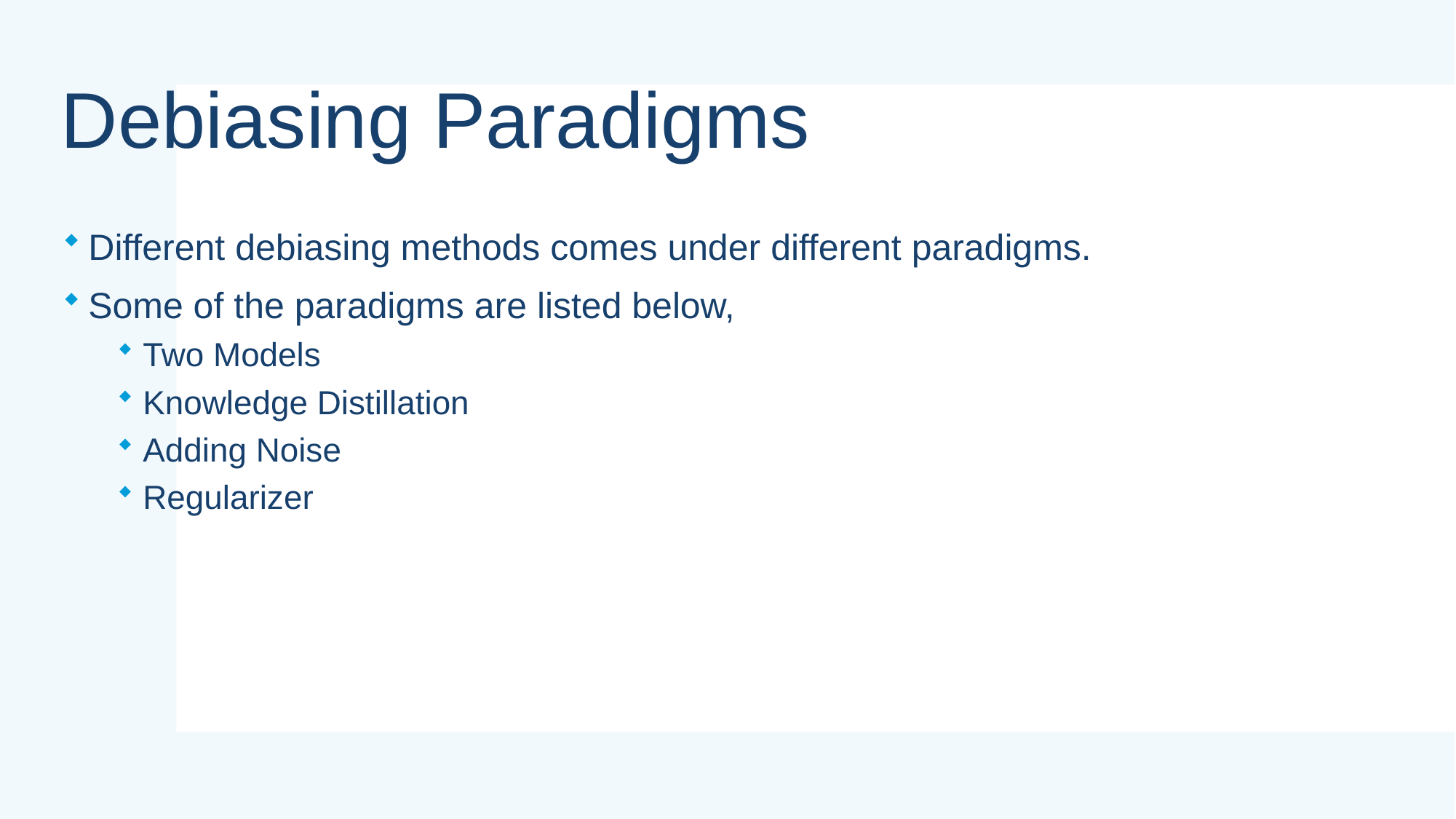

# Debiasing Paradigms
Different debiasing methods comes under different paradigms.
Some of the paradigms are listed below,
Two Models
Knowledge Distillation
Adding Noise
Regularizer